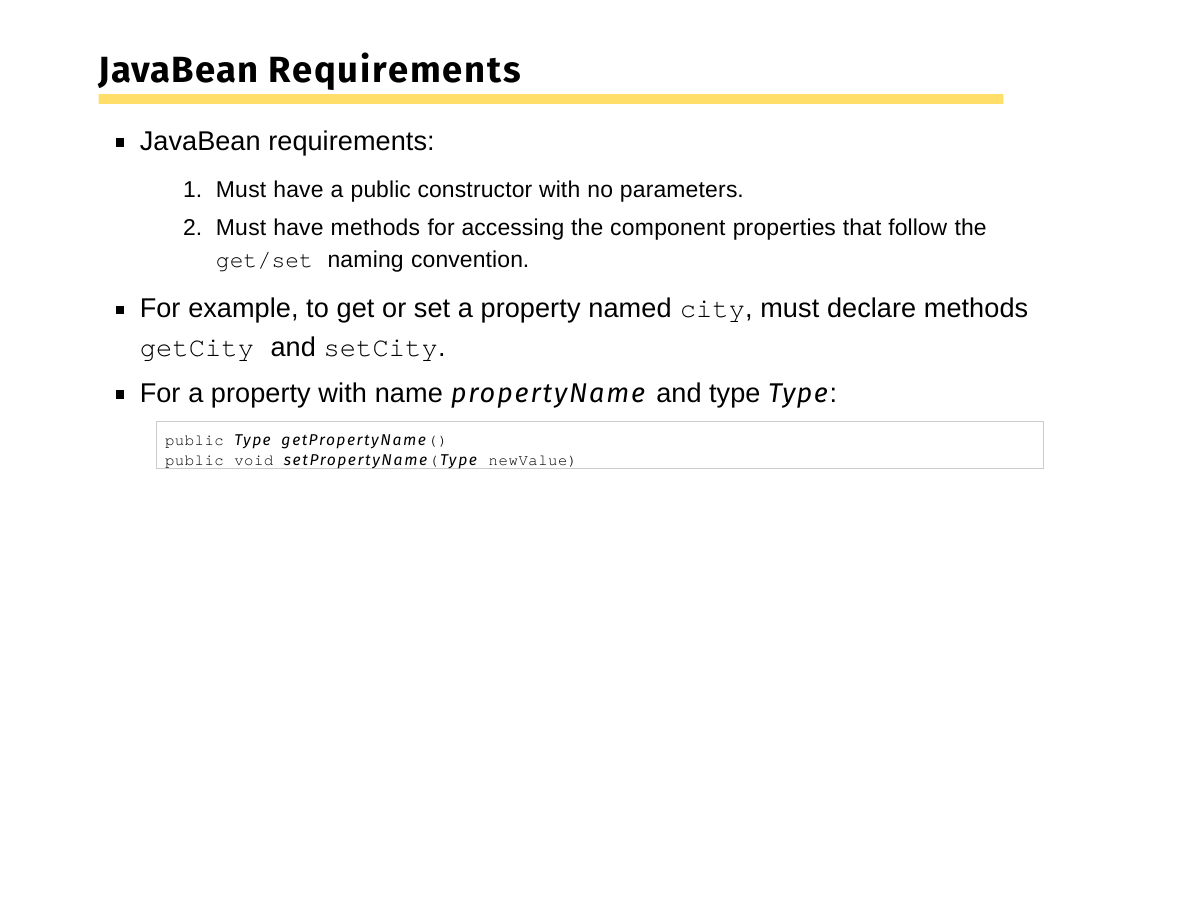

# JavaBean Requirements
JavaBean requirements:
Must have a public constructor with no parameters.
Must have methods for accessing the component properties that follow the
get/set naming convention.
For example, to get or set a property named city, must declare methods
getCity and setCity.
For a property with name propertyName and type Type:

public Type getPropertyName()
public void setPropertyName(Type newValue)